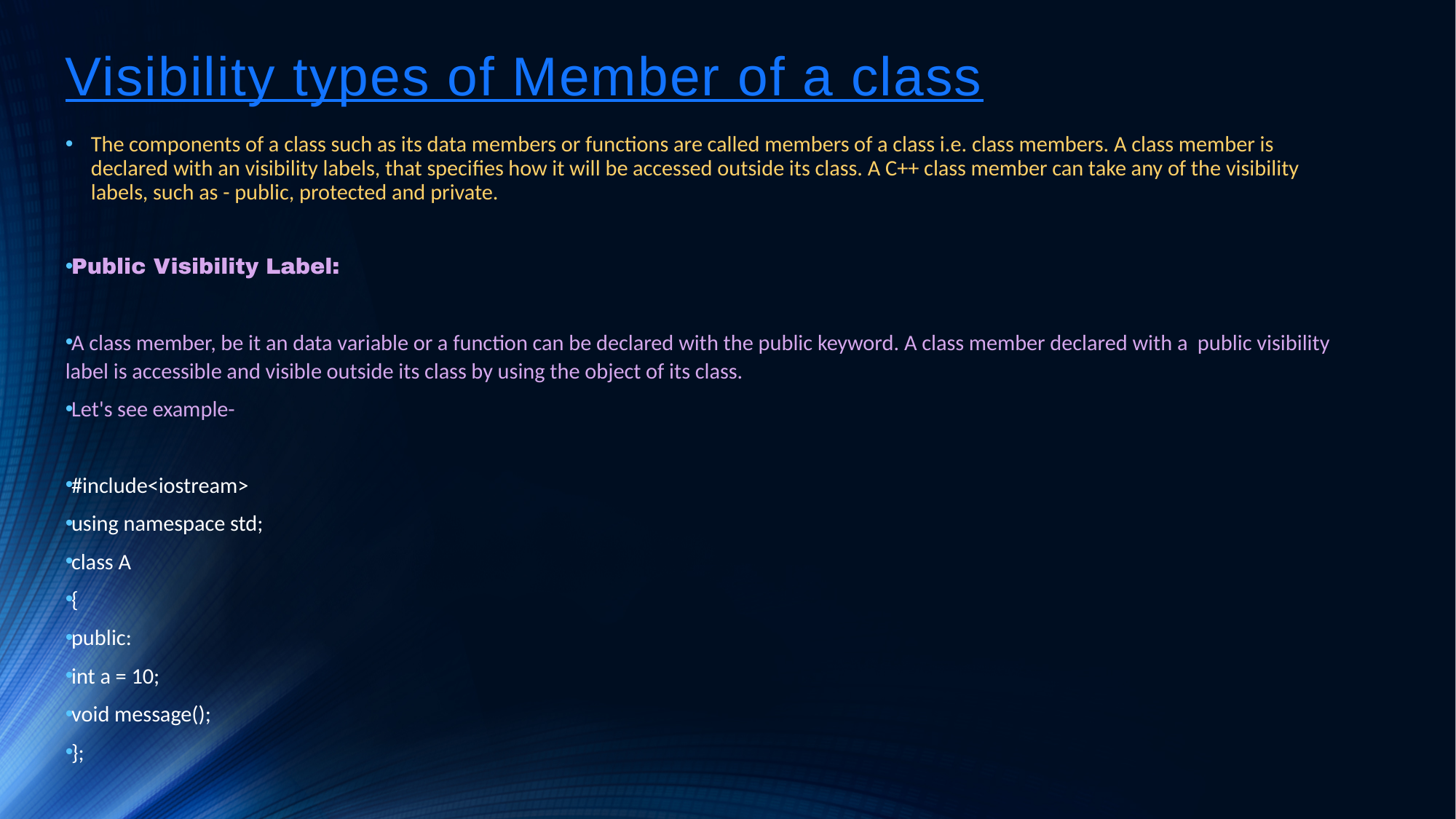

# Visibility types of Member of a class
The components of a class such as its data members or functions are called members of a class i.e. class members. A class member is declared with an visibility labels, that specifies how it will be accessed outside its class. A C++ class member can take any of the visibility labels, such as - public, protected and private.

Public Visibility Label:

A class member, be it an data variable or a function can be declared with the public keyword. A class member declared with a  public visibility label is accessible and visible outside its class by using the object of its class.
Let's see example-

#include<iostream>
using namespace std;
class A
{
public:
int a = 10;
void message();
};